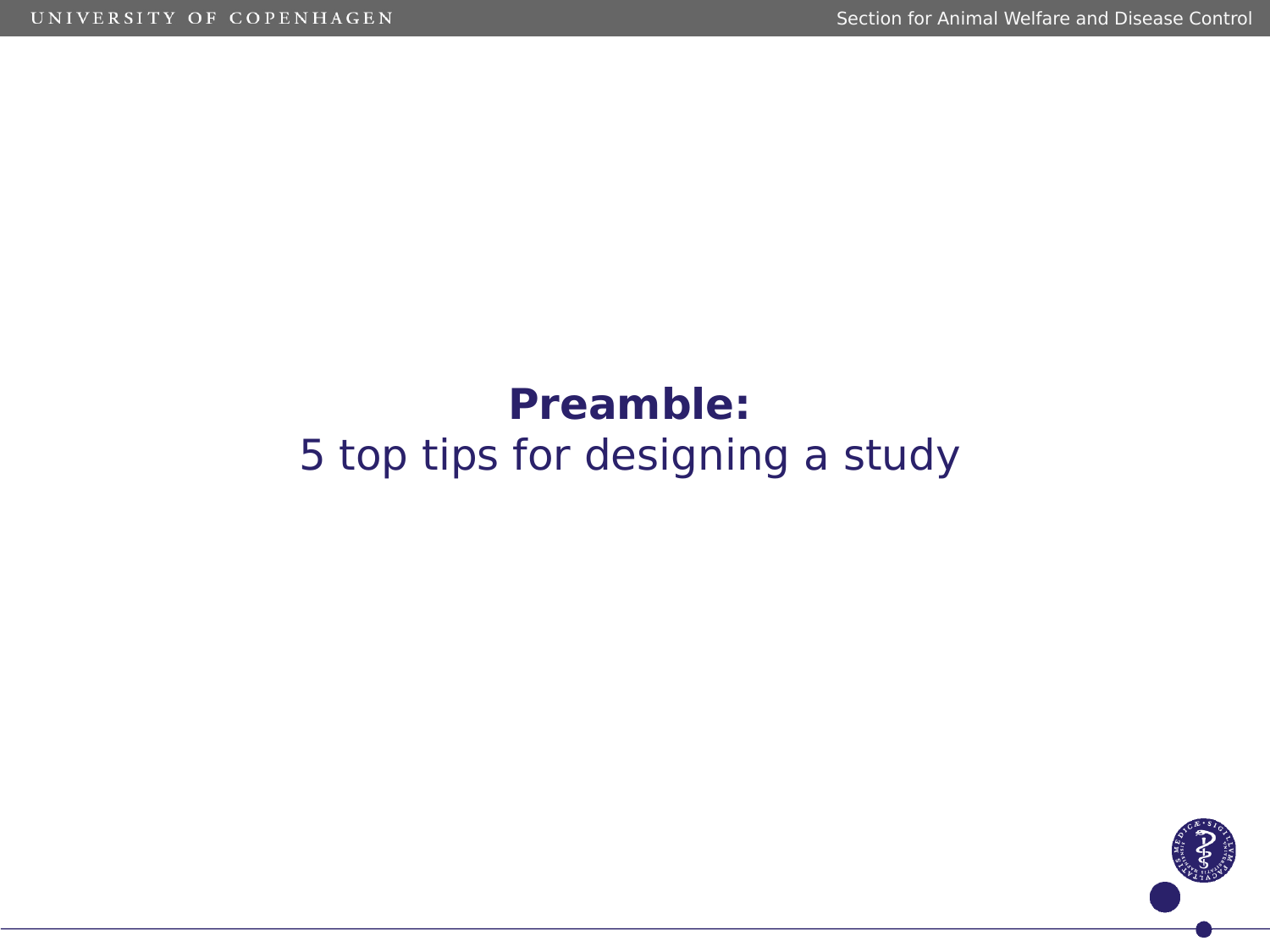

Section for Animal Welfare and Disease Control
# Preamble: 5 top tips for designing a study